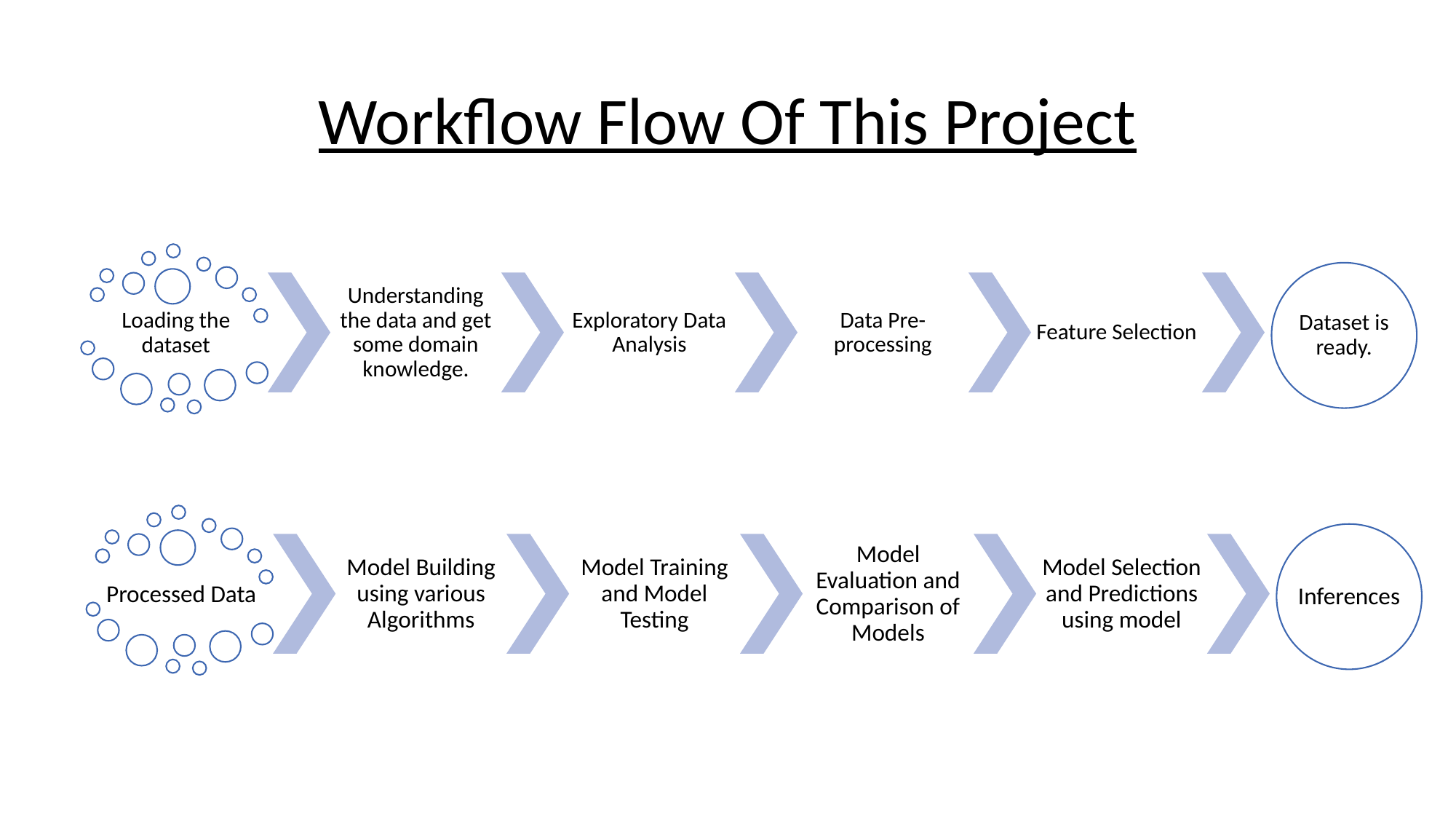

# Workflow Flow Of This Project
Loading the dataset
Understanding the data and get some domain knowledge.
Exploratory Data Analysis
Data Pre-processing
Feature Selection
Dataset is ready.

Processed Data
Model Building using various Algorithms
Model Training and Model Testing
Model Evaluation and Comparison of Models
Model Selection and Predictions using model
Inferences